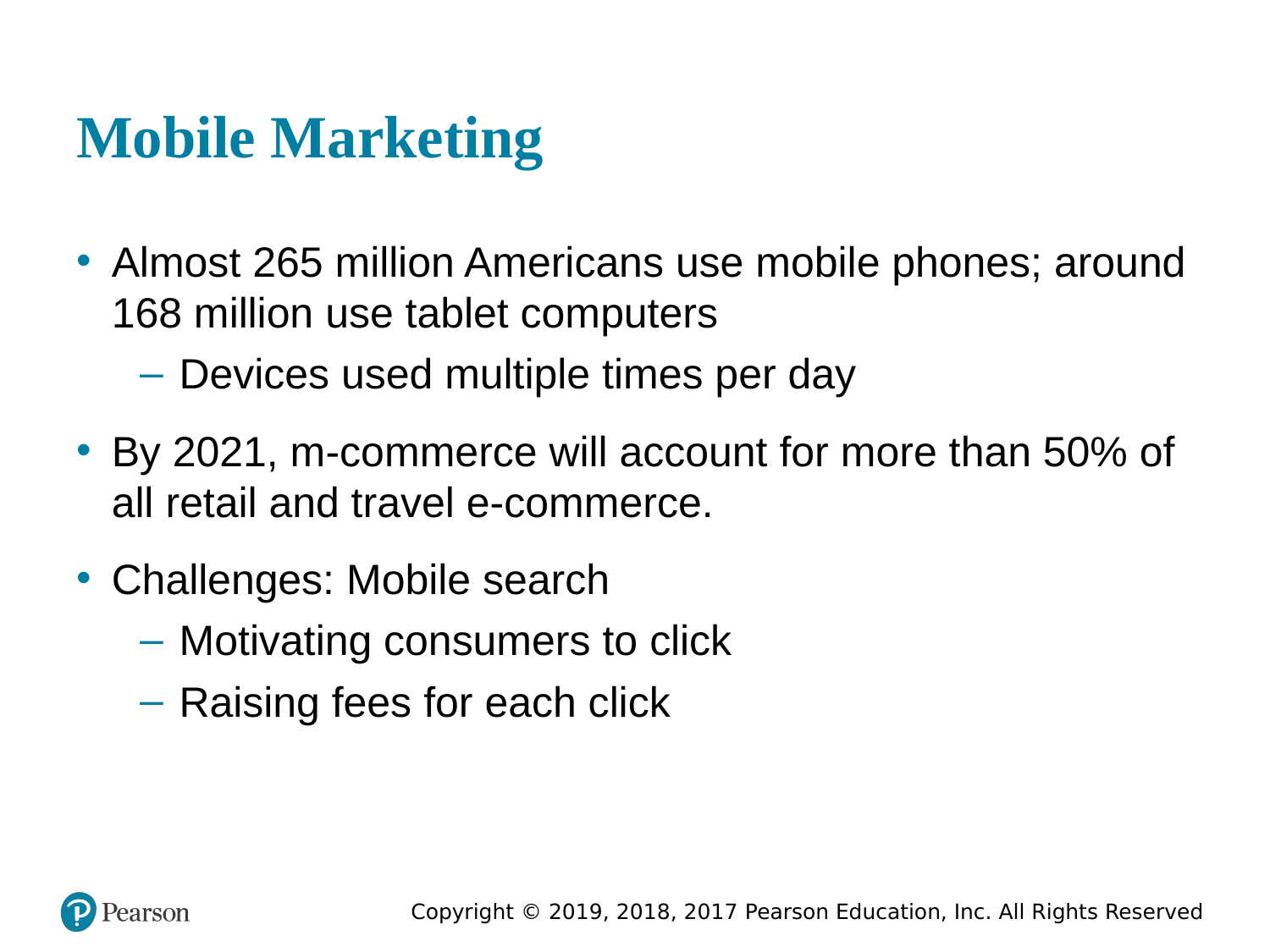

# Mobile Marketing
Almost 265 million Americans use mobile phones; around 168 million use tablet computers
Devices used multiple times per day
By 2021, m-commerce will account for more than 50% of all retail and travel e-commerce.
Challenges: Mobile search
Motivating consumers to click
Raising fees for each click